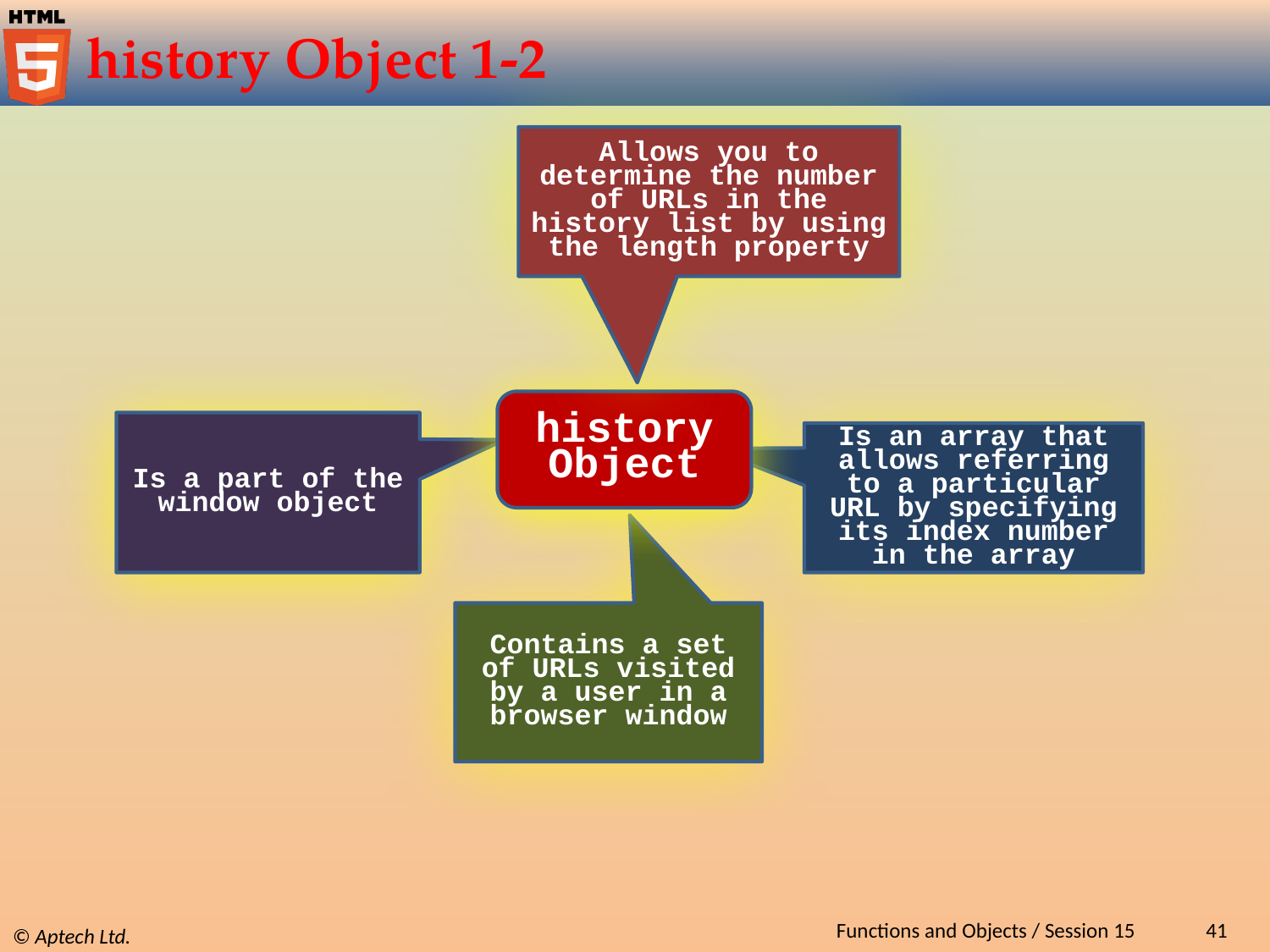

# history Object 1-2
Allows you to determine the number of URLs in the history list by using the length property
history Object
Is a part of the window object
Is an array that allows referring to a particular URL by specifying its index number in the array
Contains a set of URLs visited by a user in a browser window
Functions and Objects / Session 15
41